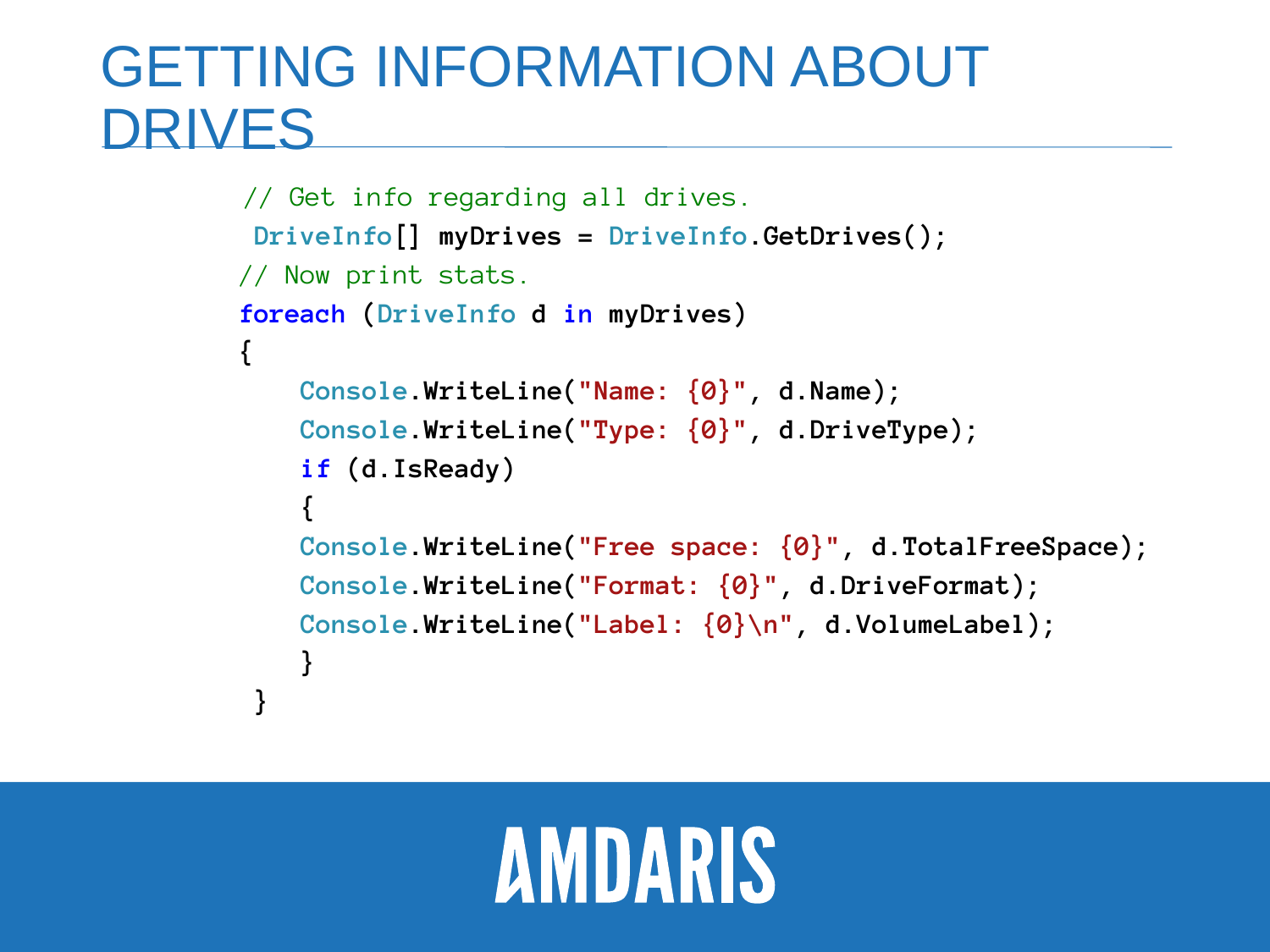

# Getting information about drives
          // Get info regarding all drives.
          DriveInfo[] myDrives = DriveInfo.GetDrives();
         // Now print stats.
         foreach (DriveInfo d in myDrives)
         {
             Console.WriteLine("Name: {0}", d.Name);
             Console.WriteLine("Type: {0}", d.DriveType);
             if (d.IsReady)
             {
             Console.WriteLine("Free space: {0}", d.TotalFreeSpace);
             Console.WriteLine("Format: {0}", d.DriveFormat);
             Console.WriteLine("Label: {0}\n", d.VolumeLabel);
             }
          }